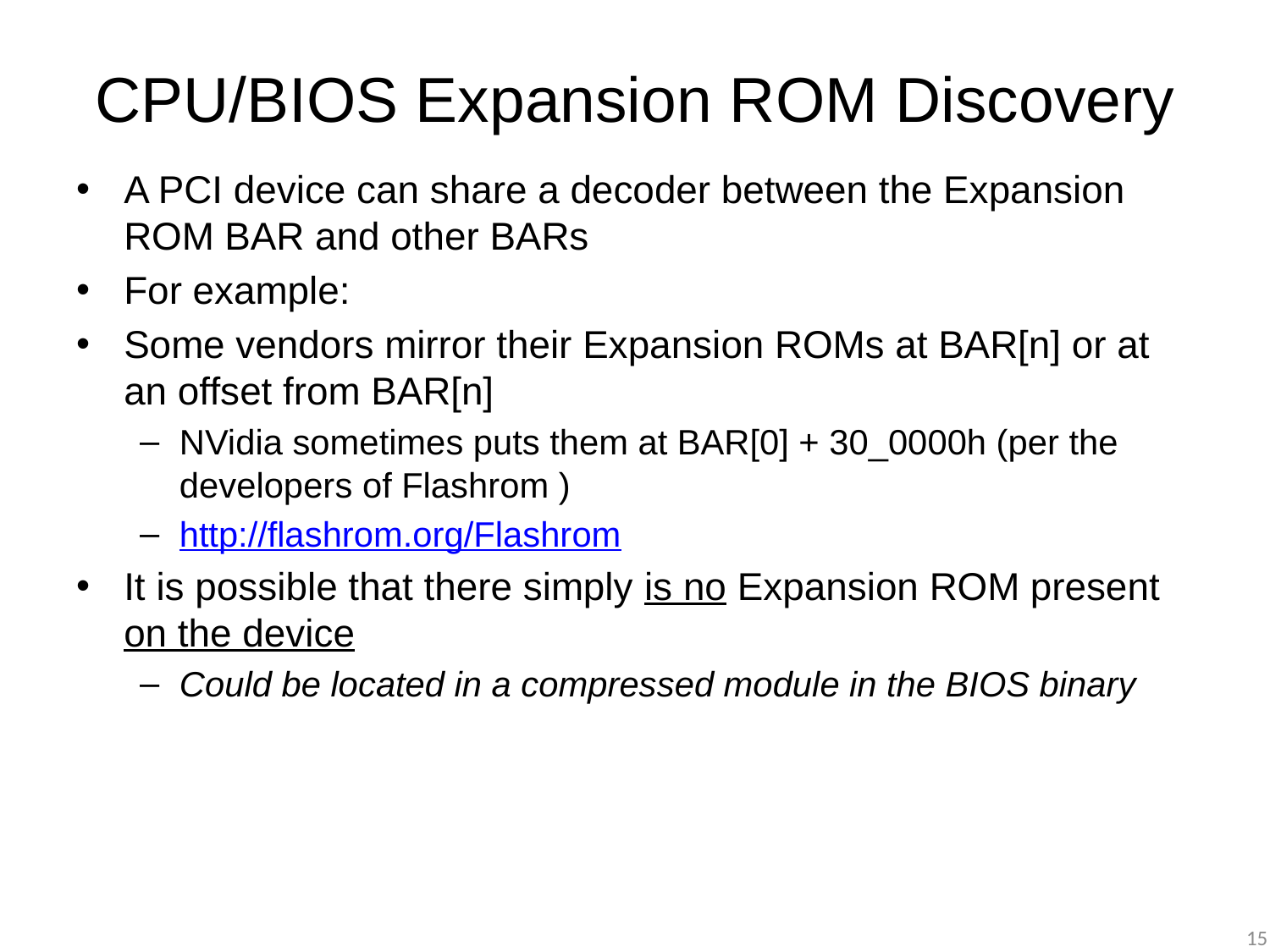

# CPU/BIOS Expansion ROM Discovery
A PCI device can share a decoder between the Expansion ROM BAR and other BARs
For example:
Some vendors mirror their Expansion ROMs at BAR[n] or at an offset from BAR[n]
NVidia sometimes puts them at BAR[0] + 30_0000h (per the developers of Flashrom )
http://flashrom.org/Flashrom
It is possible that there simply is no Expansion ROM present on the device
Could be located in a compressed module in the BIOS binary
15